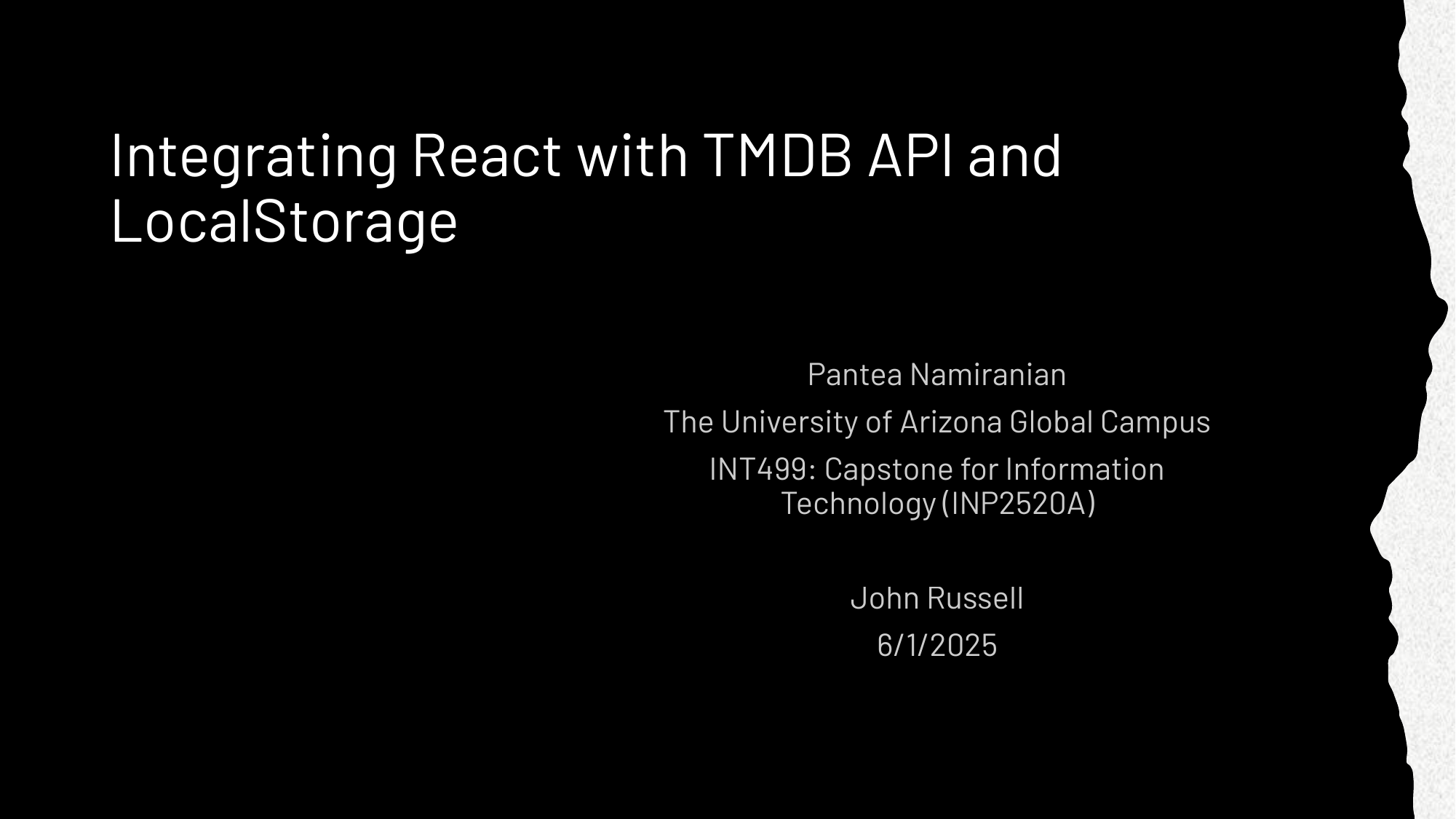

# Integrating React with TMDB API and LocalStorage

Pantea Namiranian
The University of Arizona Global Campus
INT499: Capstone for Information Technology (INP2520A)

John Russell
6/1/2025